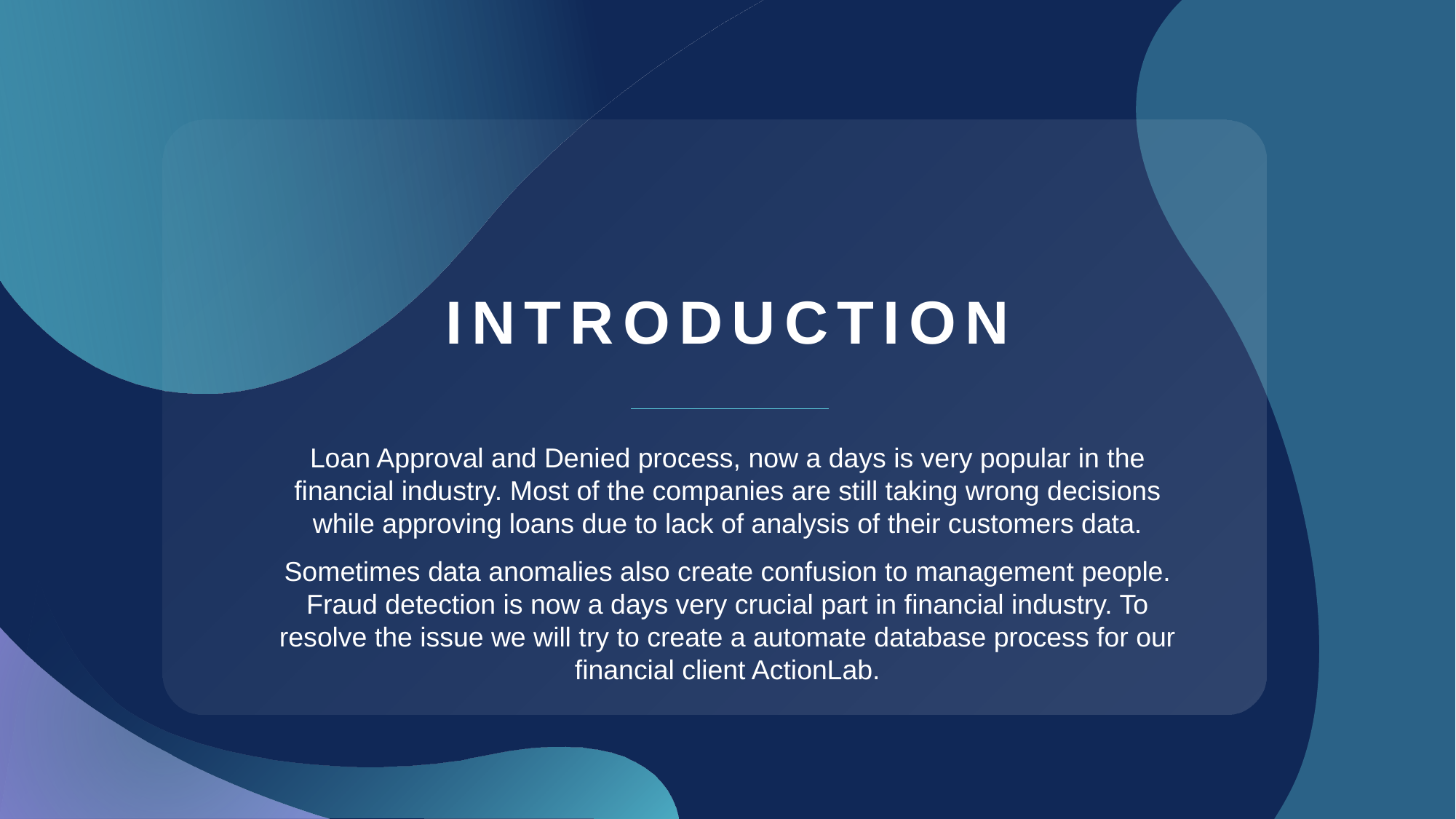

# INTRODUCTION
Loan Approval and Denied process, now a days is very popular in the financial industry. Most of the companies are still taking wrong decisions while approving loans due to lack of analysis of their customers data.
Sometimes data anomalies also create confusion to management people. Fraud detection is now a days very crucial part in financial industry. To resolve the issue we will try to create a automate database process for our financial client ActionLab.